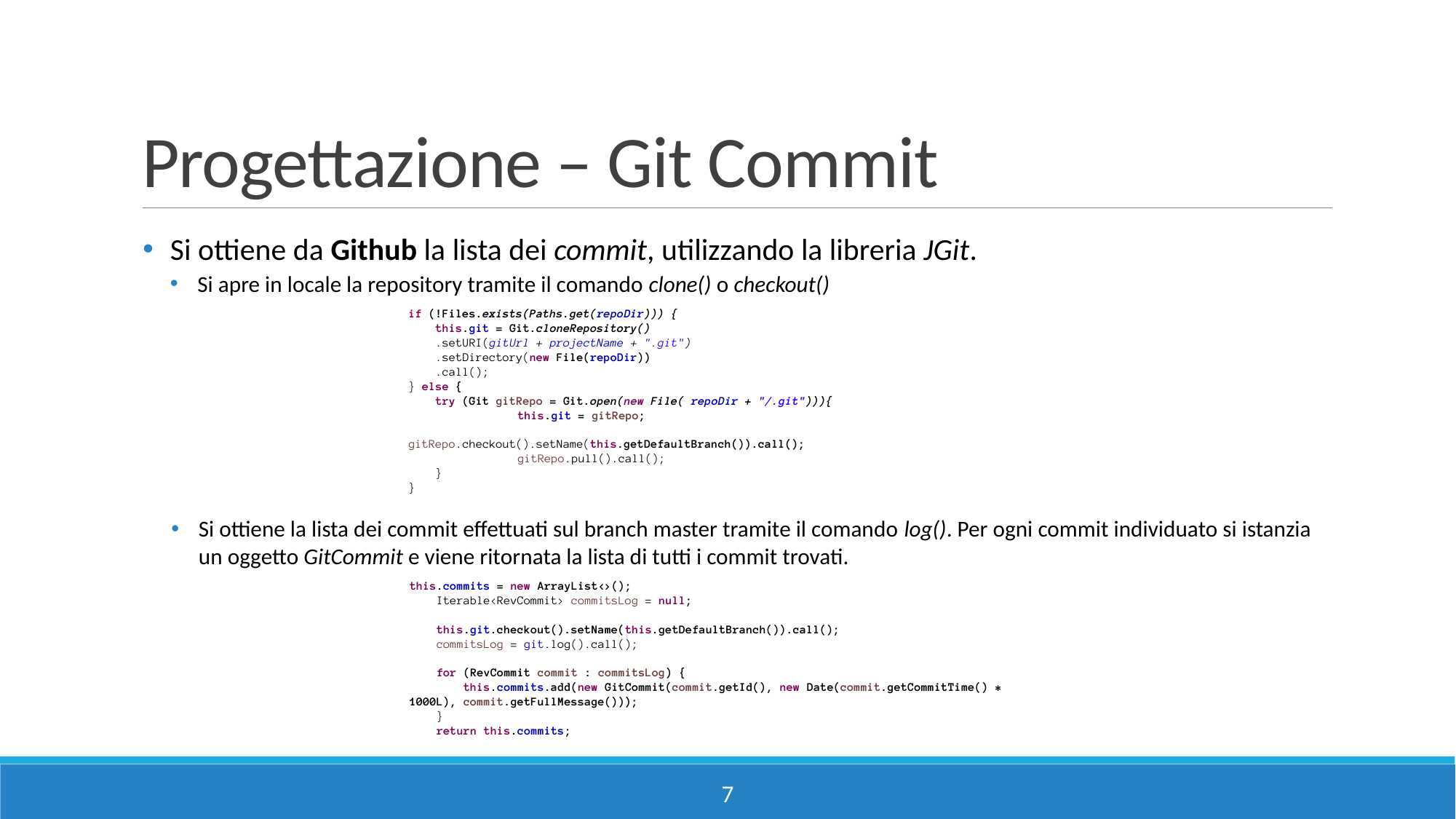

# Progettazione – Git Commit
Si ottiene da Github la lista dei commit, utilizzando la libreria JGit.
Si apre in locale la repository tramite il comando clone() o checkout()

if (!Files.exists(Paths.get(repoDir))) {
    this.git = Git.cloneRepository()
    .setURI(gitUrl + projectName + ".git")
    .setDirectory(new File(repoDir))
    .call();
} else {
    try (Git gitRepo = Git.open(new File( repoDir + "/.git"))){
	this.git = gitRepo;
	gitRepo.checkout().setName(this.getDefaultBranch()).call();
	gitRepo.pull().call();
    }
}
Si ottiene la lista dei commit effettuati sul branch master tramite il comando log(). Per ogni commit individuato si istanzia un oggetto GitCommit e viene ritornata la lista di tutti i commit trovati.
this.commits = new ArrayList<>();
    Iterable<RevCommit> commitsLog = null;

    this.git.checkout().setName(this.getDefaultBranch()).call();
    commitsLog = git.log().call();

    for (RevCommit commit : commitsLog) {
        this.commits.add(new GitCommit(commit.getId(), new Date(commit.getCommitTime() * 1000L), commit.getFullMessage()));
    }
    return this.commits;
7